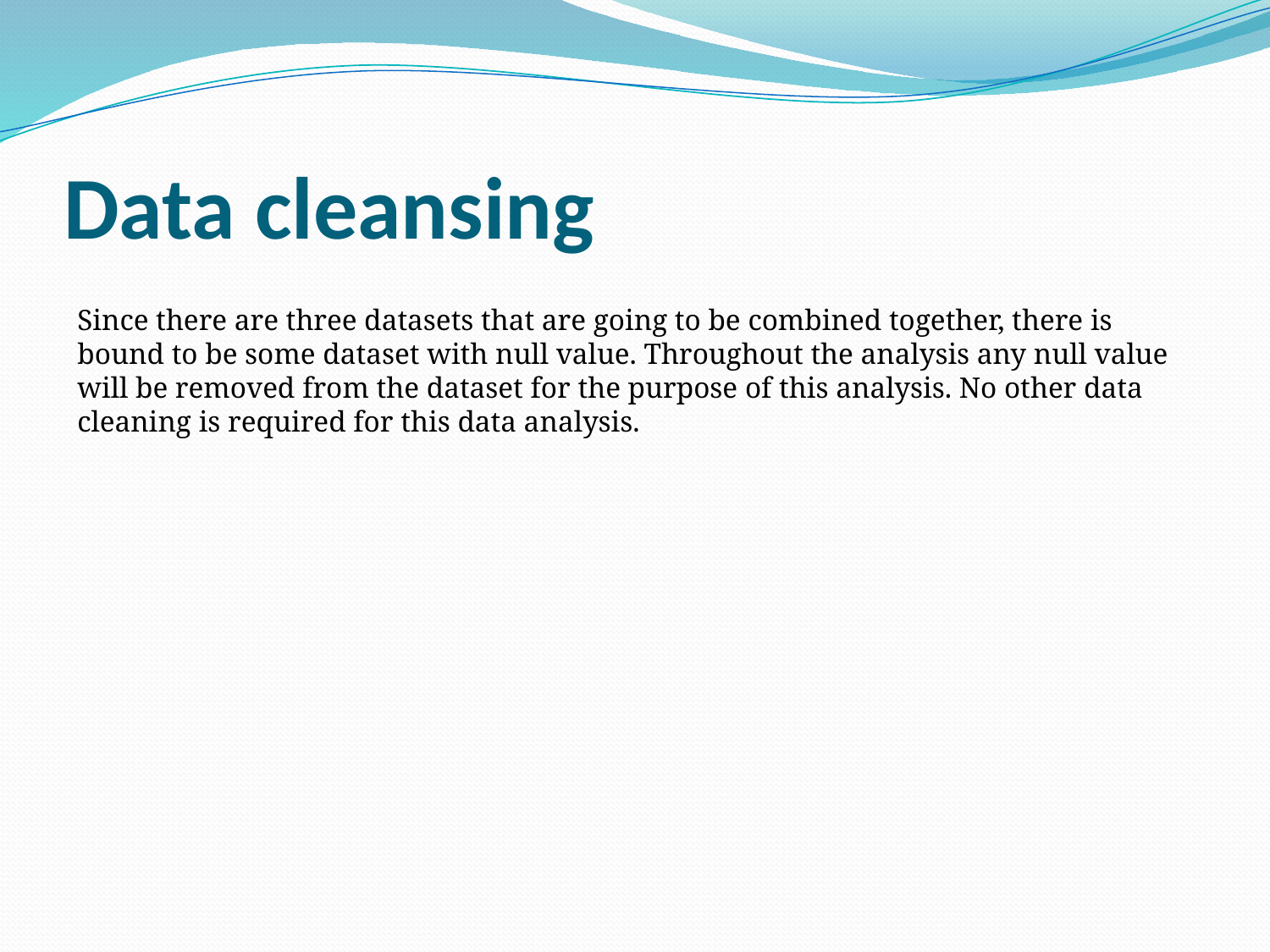

# Data cleansing
Since there are three datasets that are going to be combined together, there is bound to be some dataset with null value. Throughout the analysis any null value will be removed from the dataset for the purpose of this analysis. No other data cleaning is required for this data analysis.